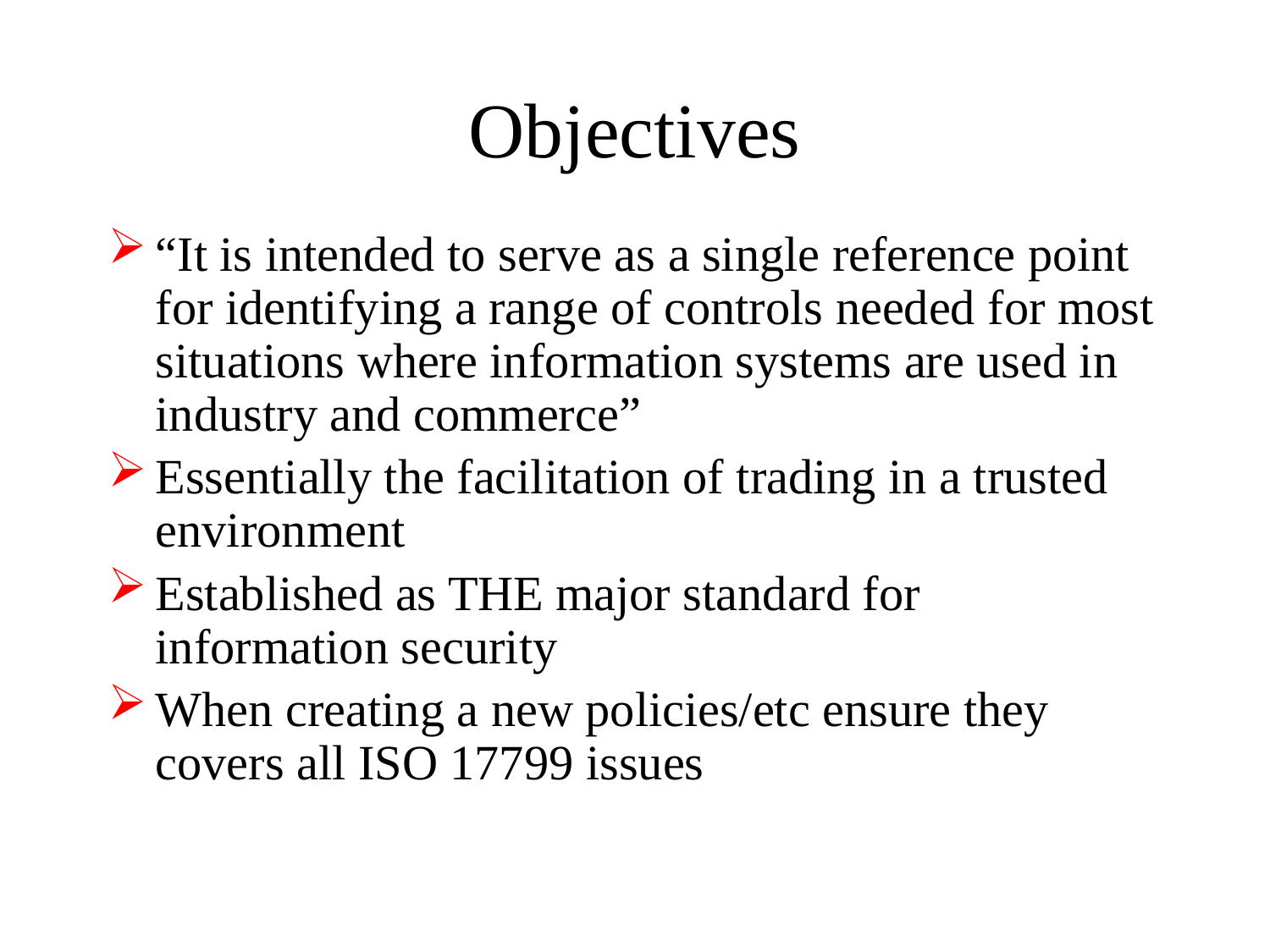

# Objectives
“It is intended to serve as a single reference point for identifying a range of controls needed for most situations where information systems are used in industry and commerce”
Essentially the facilitation of trading in a trusted environment
Established as THE major standard for information security
When creating a new policies/etc ensure they covers all ISO 17799 issues